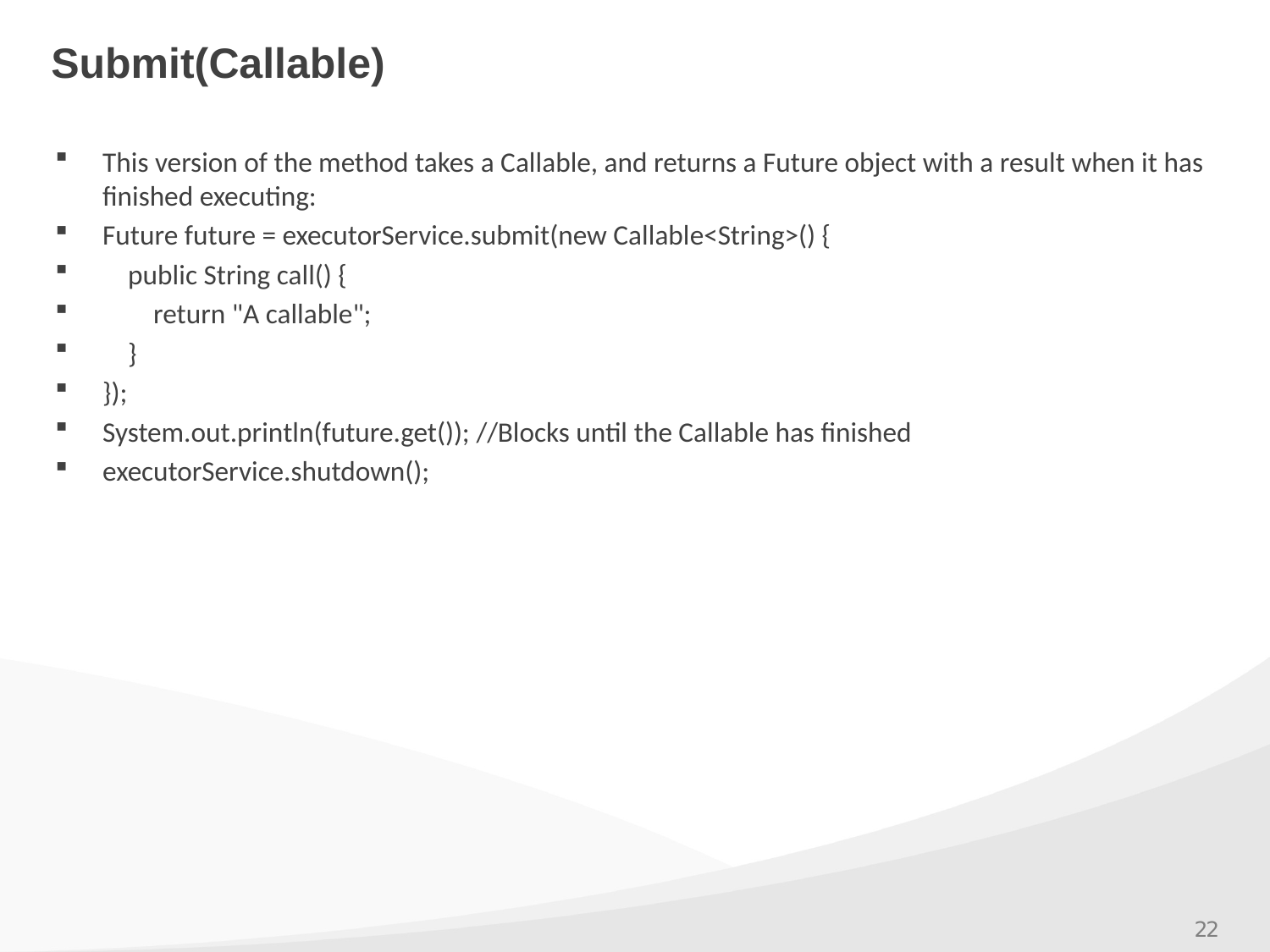

# Submit(Callable)
This version of the method takes a Callable, and returns a Future object with a result when it has finished executing:
Future future = executorService.submit(new Callable<String>() {
    public String call() {
        return "A callable";
    }
});
System.out.println(future.get()); //Blocks until the Callable has finished
executorService.shutdown();